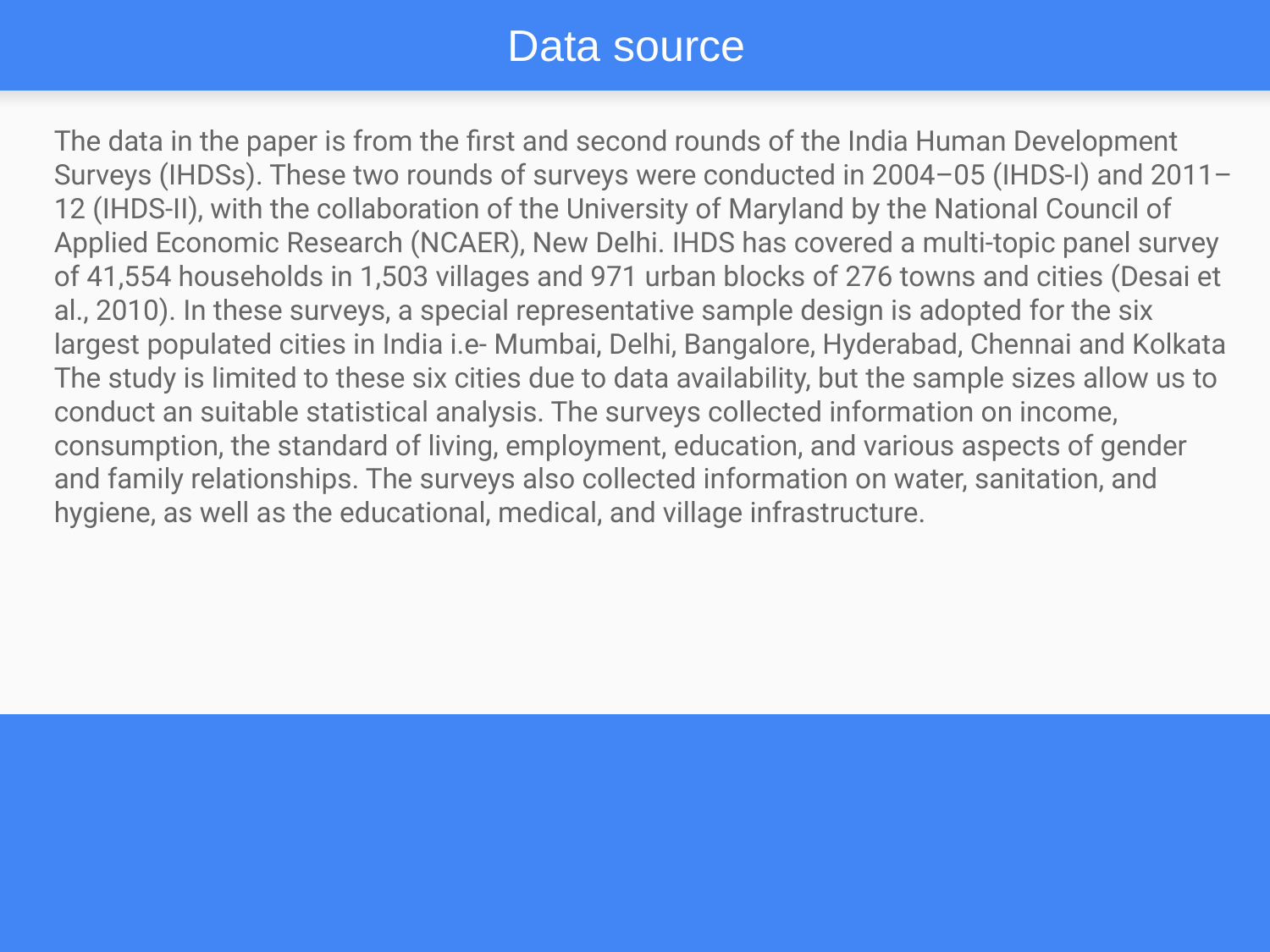

# Data source
The data in the paper is from the first and second rounds of the India Human Development Surveys (IHDSs). These two rounds of surveys were conducted in 2004–05 (IHDS-I) and 2011–12 (IHDS-II), with the collaboration of the University of Maryland by the National Council of Applied Economic Research (NCAER), New Delhi. IHDS has covered a multi-topic panel survey of 41,554 households in 1,503 villages and 971 urban blocks of 276 towns and cities (Desai et al., 2010). In these surveys, a special representative sample design is adopted for the six largest populated cities in India i.e- Mumbai, Delhi, Bangalore, Hyderabad, Chennai and Kolkata
The study is limited to these six cities due to data availability, but the sample sizes allow us to conduct an suitable statistical analysis. The surveys collected information on income, consumption, the standard of living, employment, education, and various aspects of gender and family relationships. The surveys also collected information on water, sanitation, and hygiene, as well as the educational, medical, and village infrastructure.